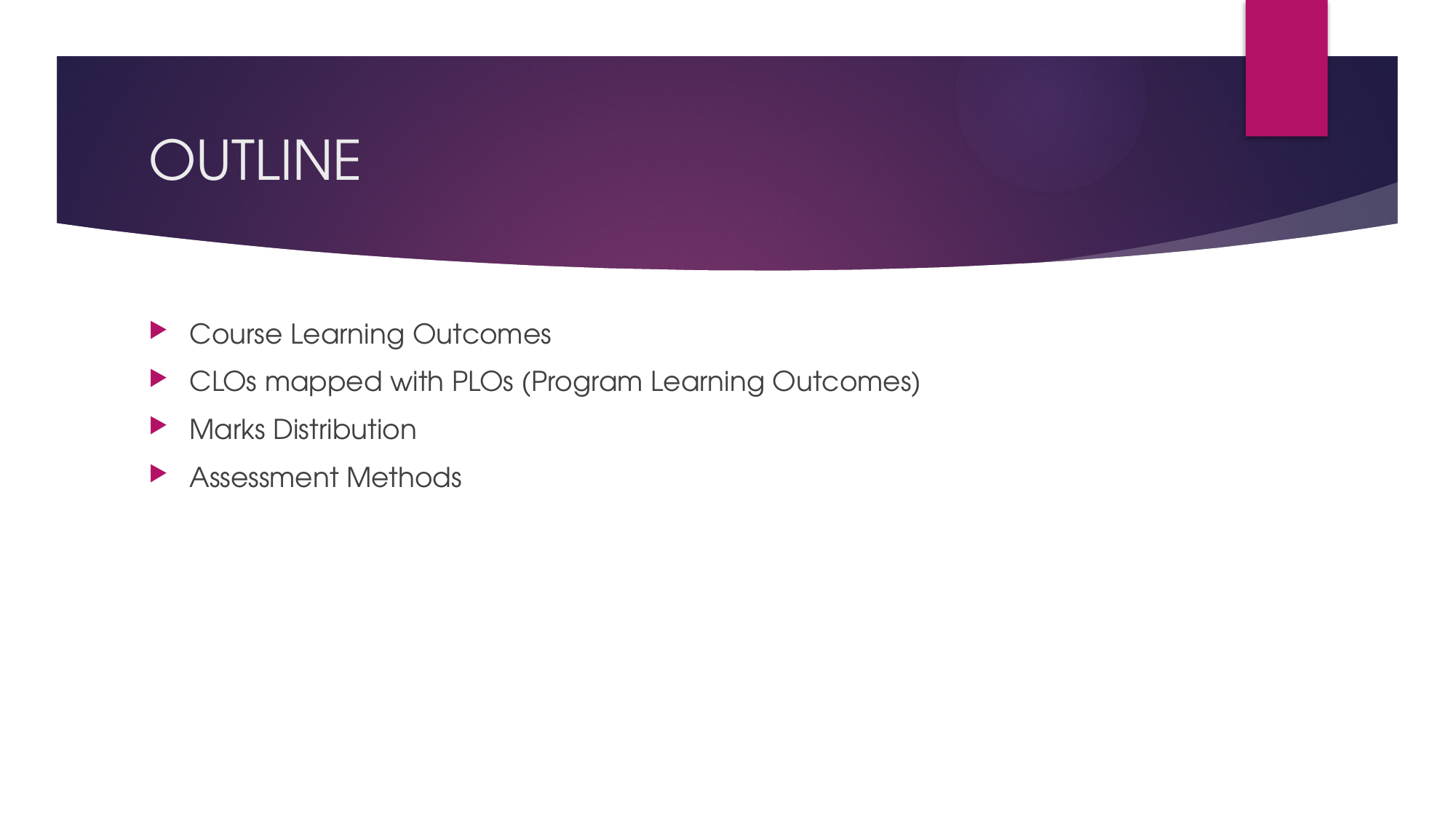

# OUTLINE
Course Learning Outcomes
CLOs mapped with PLOs (Program Learning Outcomes)
Marks Distribution
Assessment Methods